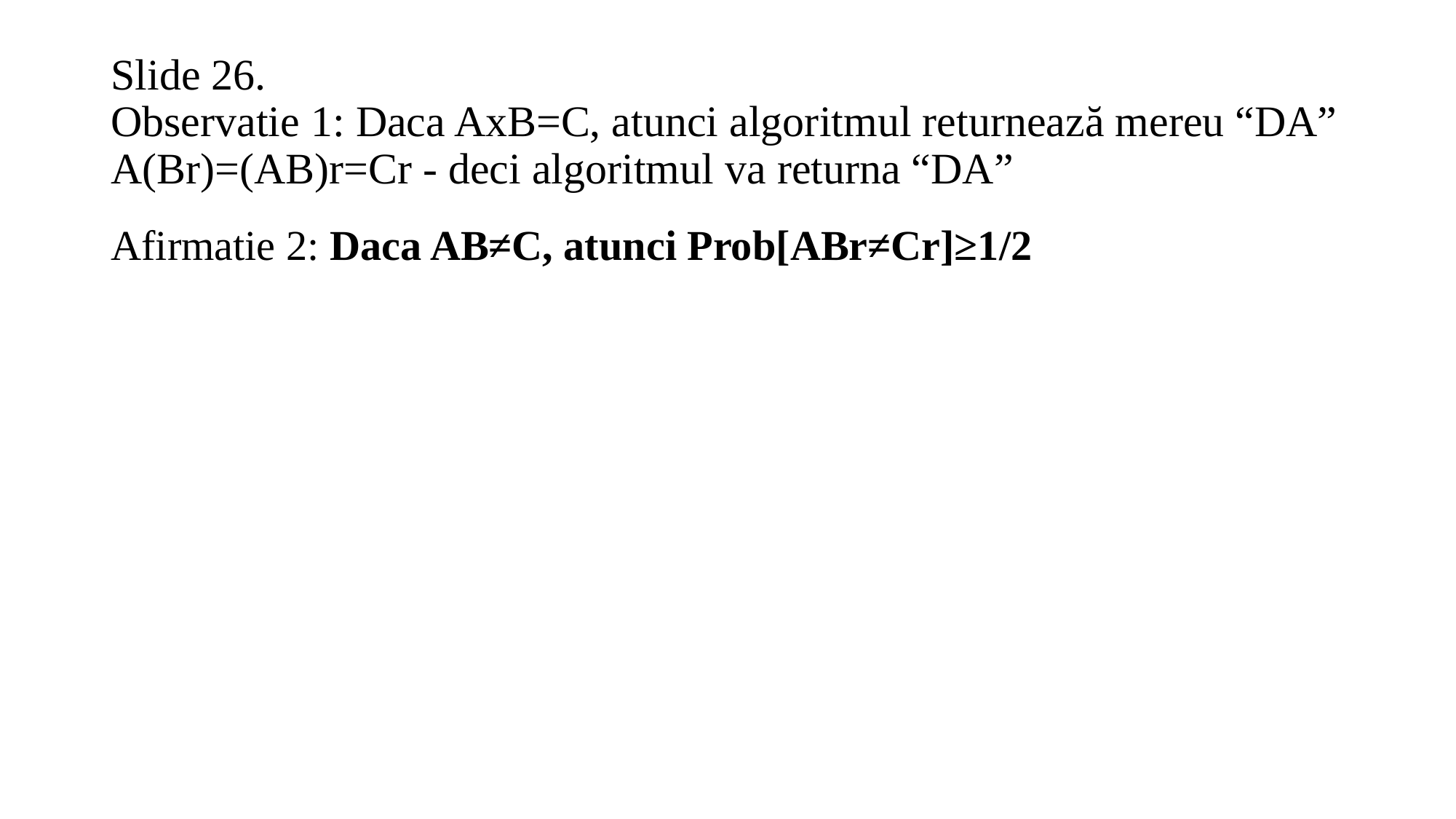

# Slide 26. Observatie 1: Daca AxB=C, atunci algoritmul returnează mereu “DA” A(Br)=(AB)r=Cr - deci algoritmul va returna “DA”
Afirmatie 2: Daca AB≠C, atunci Prob[ABr≠Cr]≥1/2